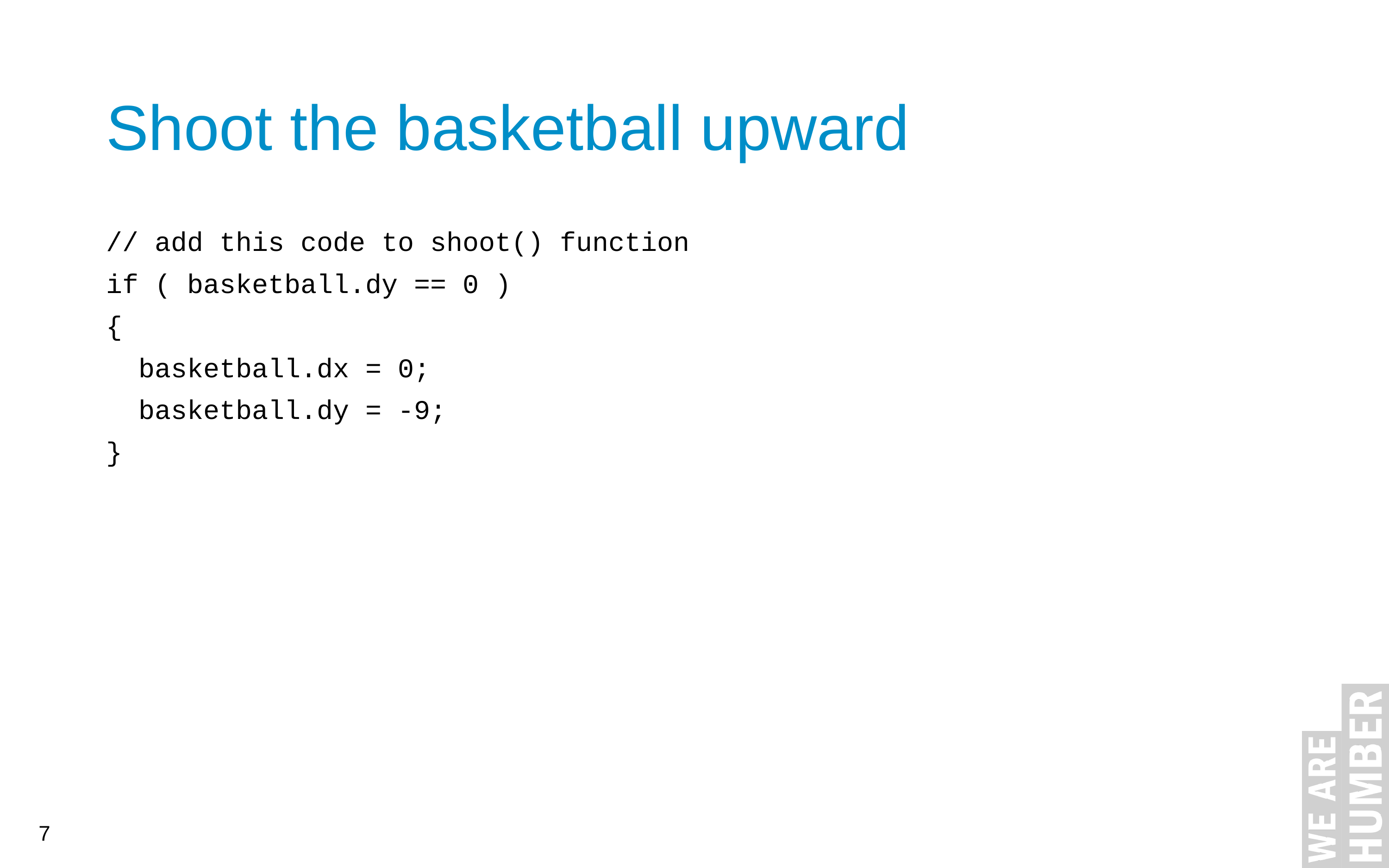

Shoot the basketball upward

// add this code to shoot() function
if ( basketball.dy == 0 )
{
  basketball.dx = 0;
  basketball.dy = -9;
}
7